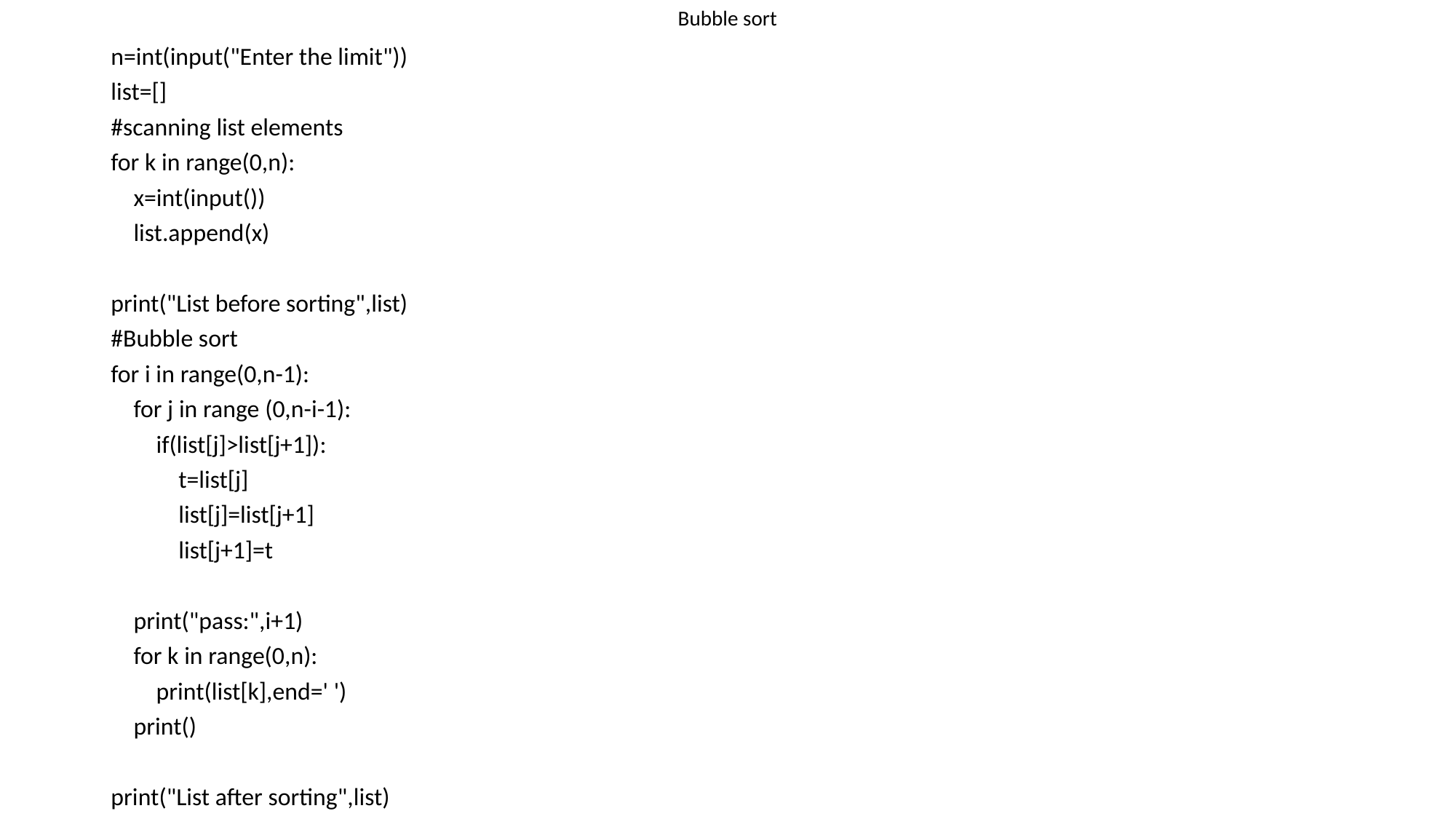

# Bubble sort
n=int(input("Enter the limit"))
list=[]
#scanning list elements
for k in range(0,n):
    x=int(input())
    list.append(x)

print("List before sorting",list)
#Bubble sort
for i in range(0,n-1):
    for j in range (0,n-i-1):
        if(list[j]>list[j+1]):
            t=list[j]
            list[j]=list[j+1]
            list[j+1]=t

    print("pass:",i+1)
    for k in range(0,n):
        print(list[k],end=' ')
    print()

print("List after sorting",list)